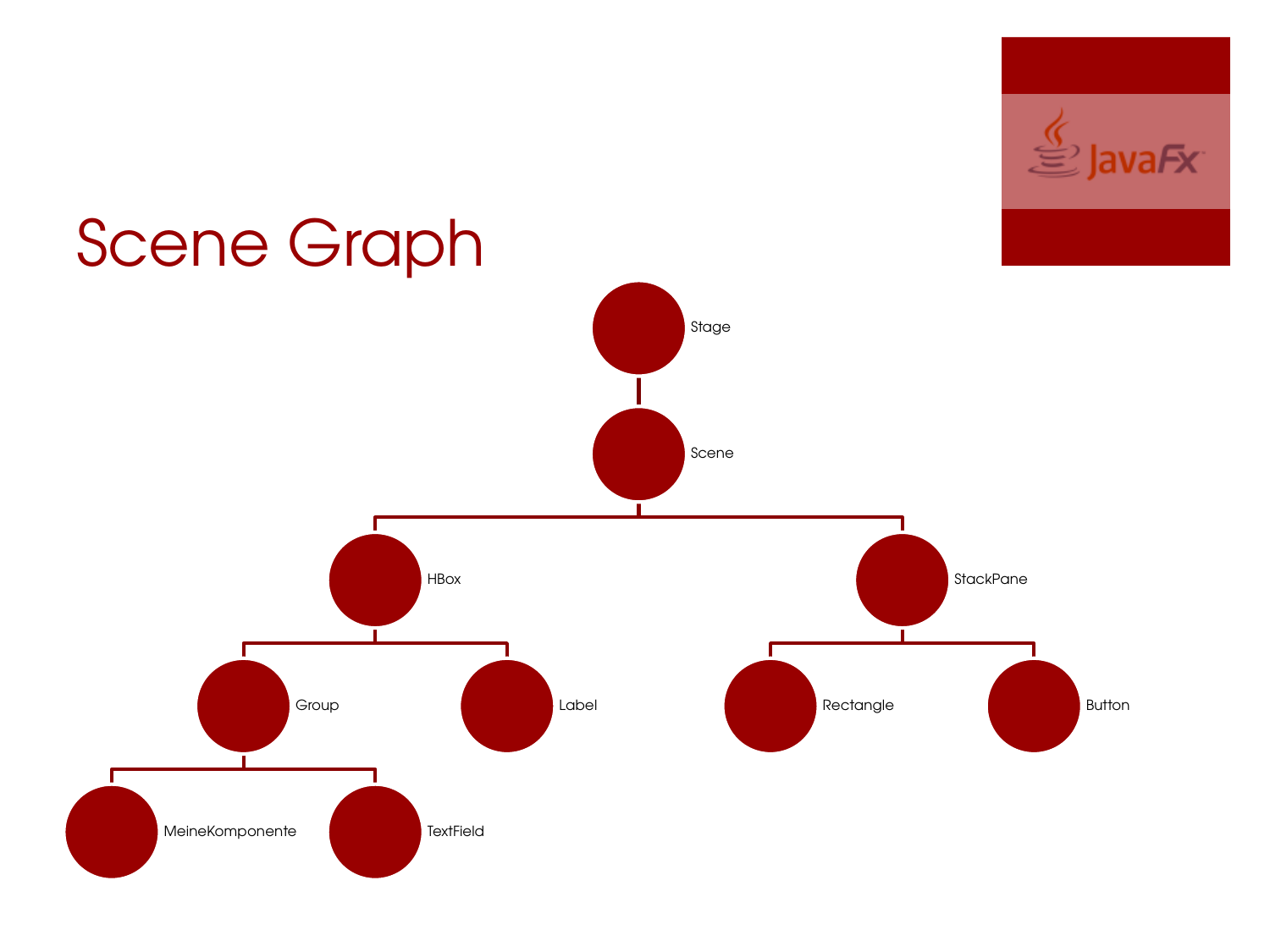

# Scene Graph
Stage
Scene
HBox
Group
MeineKomponente
TextField
Label
StackPane
Rectangle
Button